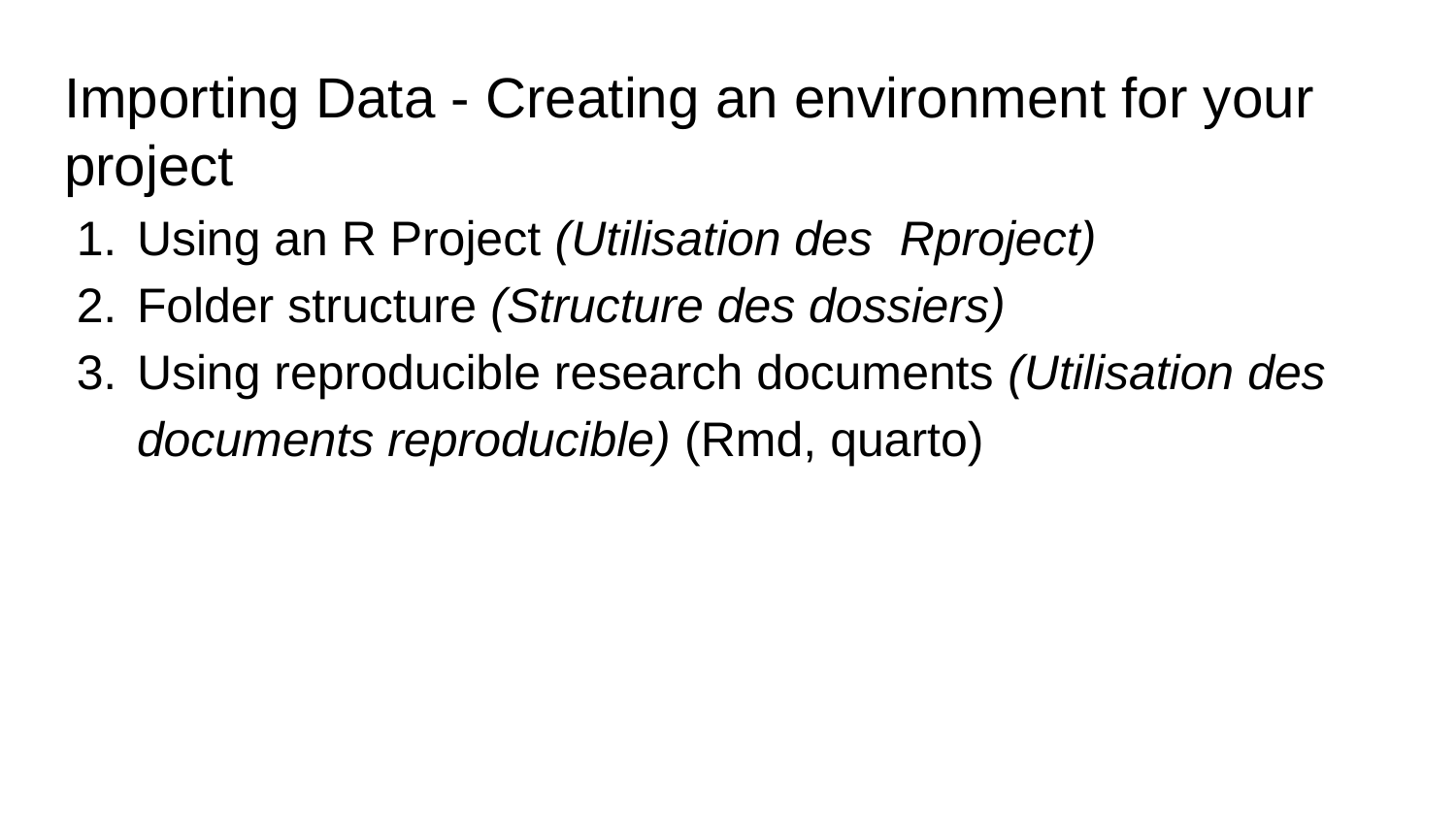

# Importing Data - Creating an environment for your project
Using an R Project (Utilisation des  Rproject)
Folder structure (Structure des dossiers)
Using reproducible research documents (Utilisation des documents reproducible) (Rmd, quarto)